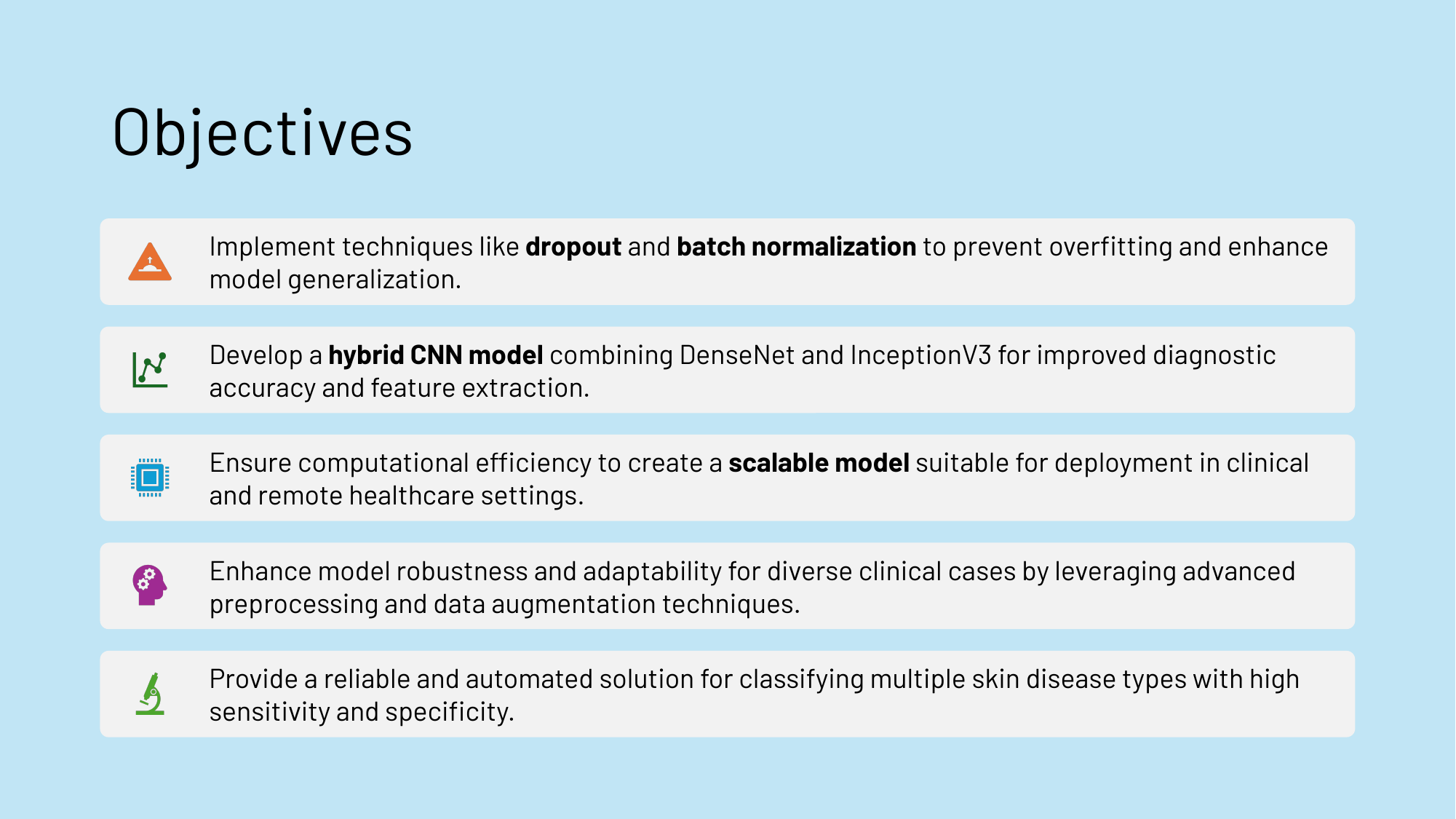

# Objectives
Implement techniques like dropout and batch normalization to prevent overfitting and enhance model generalization.
Develop a hybrid CNN model combining DenseNet and InceptionV3 for improved diagnostic accuracy and feature extraction.
Ensure computational efficiency to create a scalable model suitable for deployment in clinical and remote healthcare settings.
Enhance model robustness and adaptability for diverse clinical cases by leveraging advanced preprocessing and data augmentation techniques.
Provide a reliable and automated solution for classifying multiple skin disease types with high sensitivity and specificity.